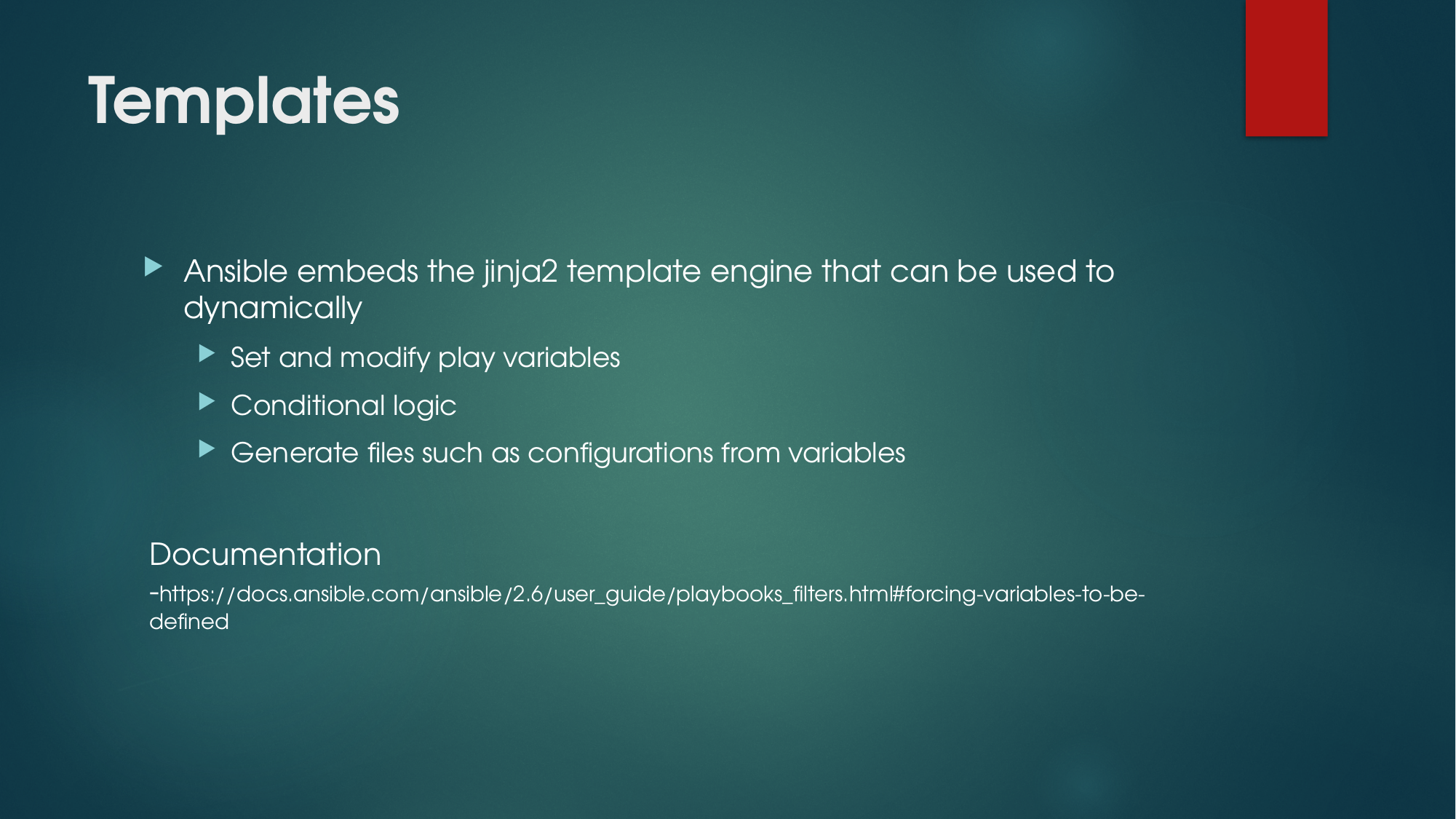

# Templates
Ansible embeds the jinja2 template engine that can be used to dynamically
Set and modify play variables
Conditional logic
Generate files such as configurations from variables

Documentation -https://docs.ansible.com/ansible/2.6/user_guide/playbooks_filters.html#forcing-variables-to-be-defined